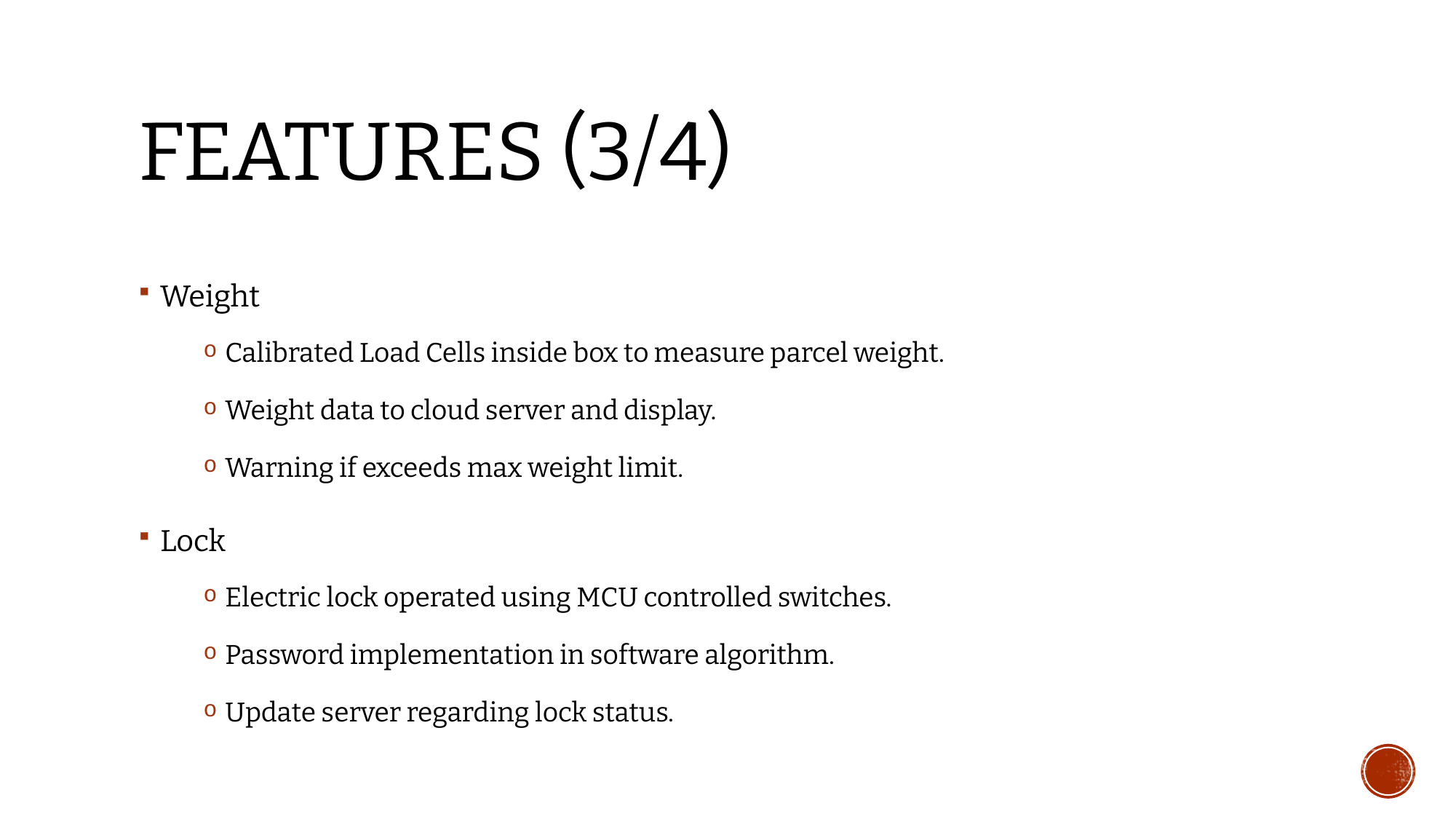

# Features (3/4)
Weight
Calibrated Load Cells inside box to measure parcel weight.
Weight data to cloud server and display.
Warning if exceeds max weight limit.
Lock
Electric lock operated using MCU controlled switches.
Password implementation in software algorithm.
Update server regarding lock status.